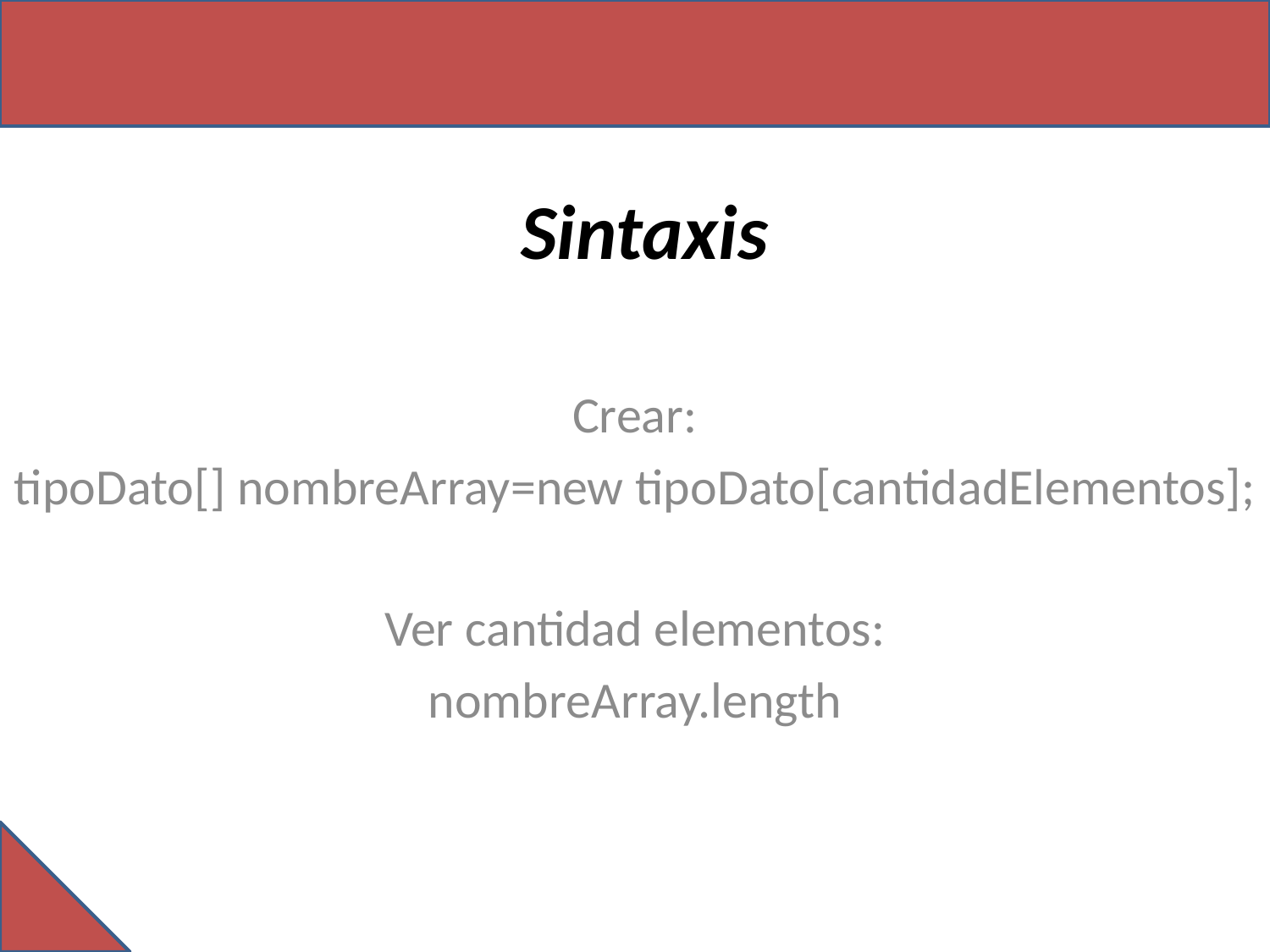

# Sintaxis
Crear:
tipoDato[] nombreArray=new tipoDato[cantidadElementos];

Ver cantidad elementos:
nombreArray.length